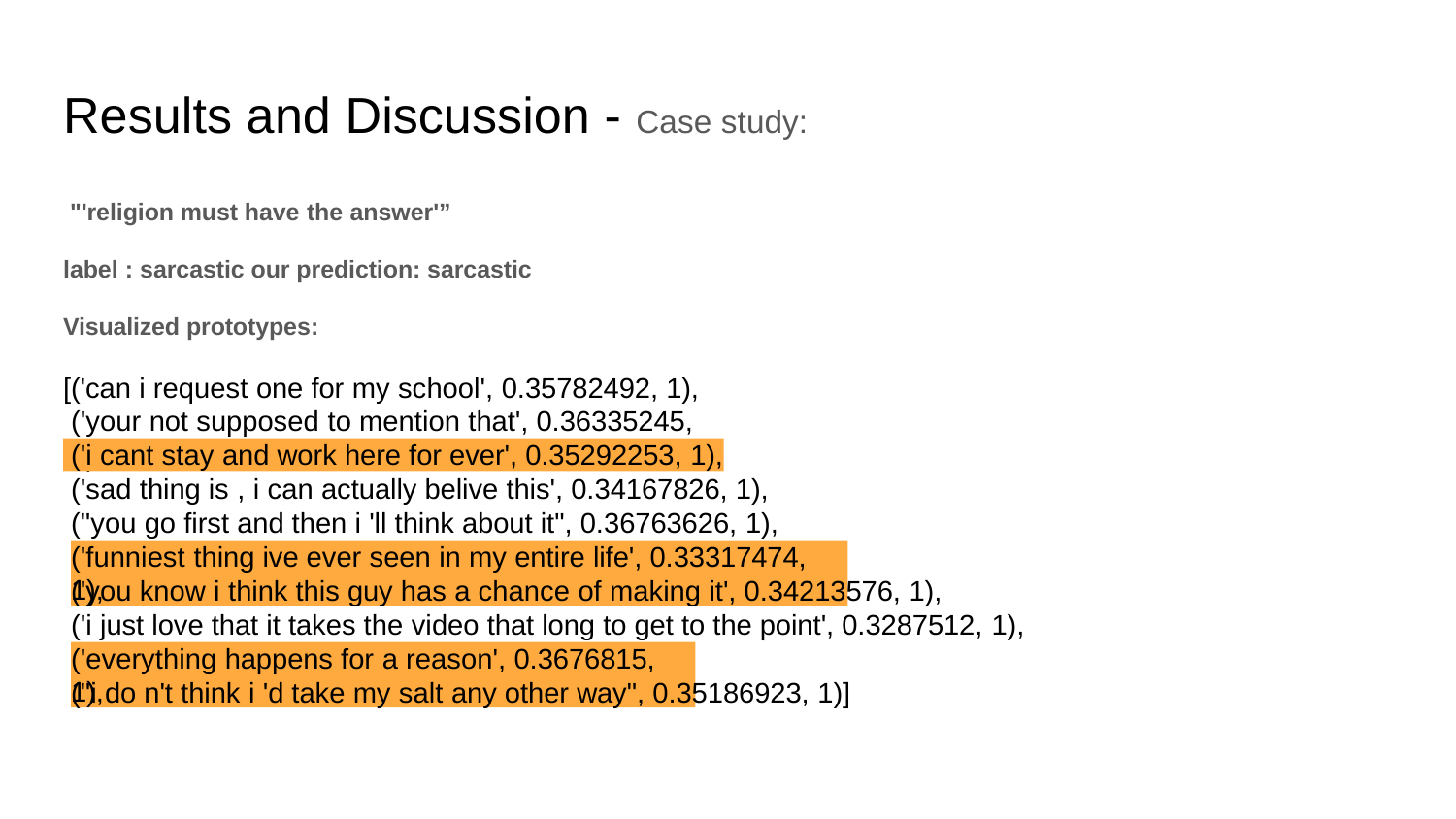

# Results and Discussion - Case study:
"'religion must have the answer'”
label : sarcastic our prediction: sarcastic  Visualized prototypes:

[('can i request one for my school', 0.35782492, 1),  ('your not supposed to mention that', 0.36335245, 1),
('i cant stay and work here for ever', 0.35292253, 1),
('sad thing is , i can actually belive this', 0.34167826, 1),  ("you go first and then i 'll think about it", 0.36763626, 1),
('funniest thing ive ever seen in my entire life', 0.33317474, 1),
('you know i think this guy has a chance of making it', 0.34213576, 1),
('i just love that it takes the video that long to get to the point', 0.3287512, 1),
('everything happens for a reason', 0.3676815, 1),
("i do n't think i 'd take my salt any other way", 0.35186923, 1)]